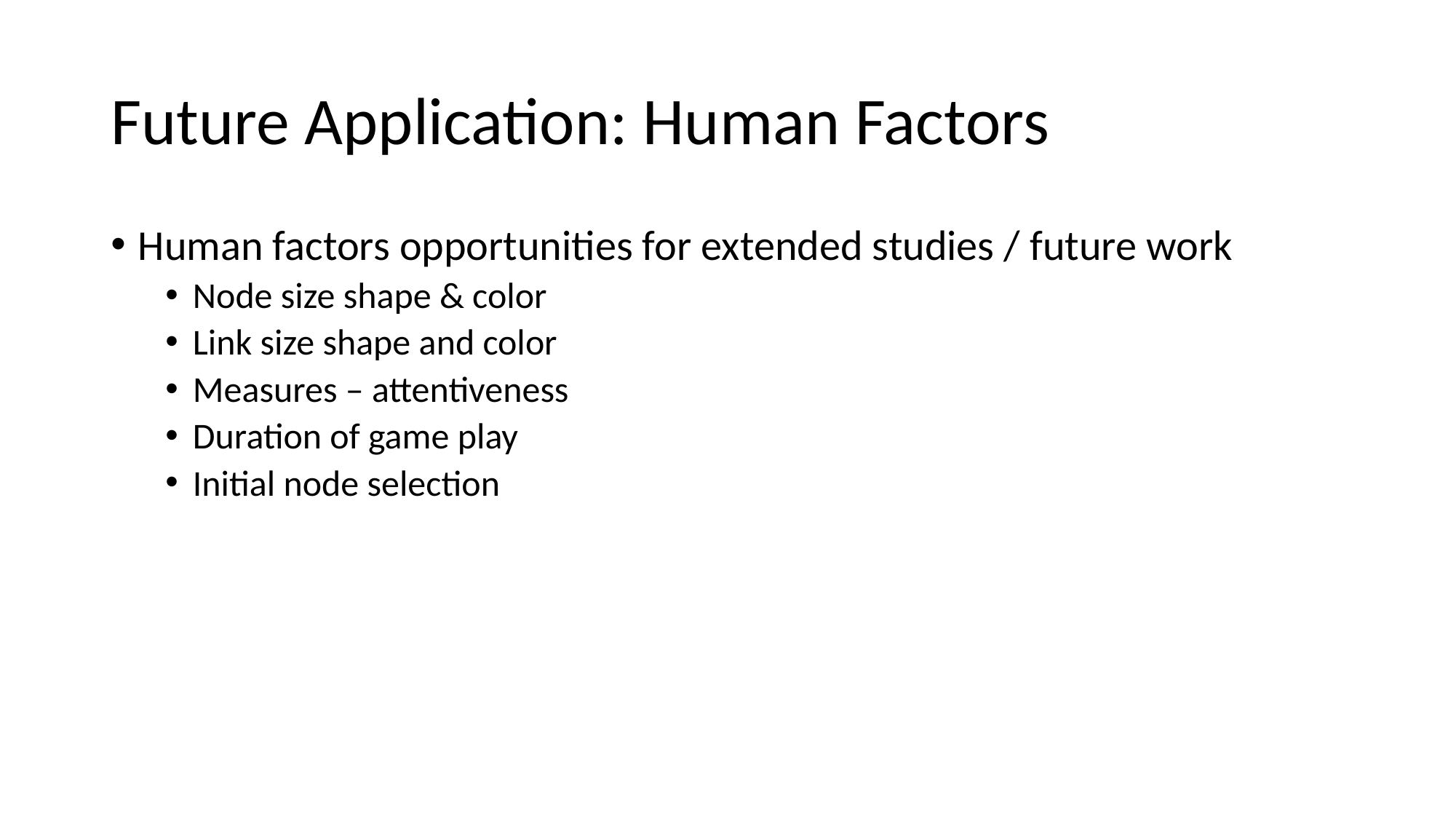

# Future Application: Human Factors
Human factors opportunities for extended studies / future work
Node size shape & color
Link size shape and color
Measures – attentiveness
Duration of game play
Initial node selection